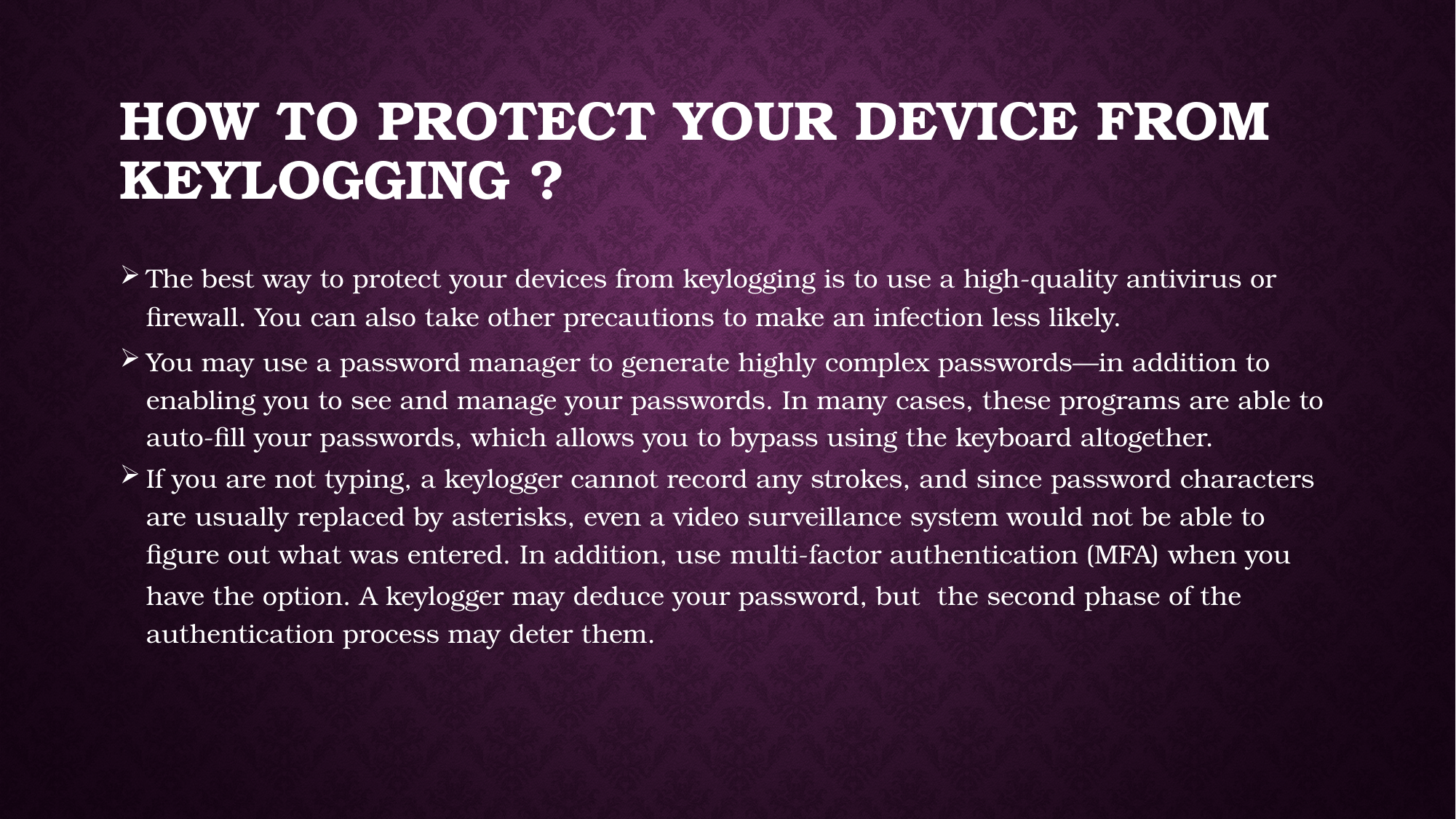

# How to protect your device from keylogging ?
The best way to protect your devices from keylogging is to use a high-quality antivirus or firewall. You can also take other precautions to make an infection less likely.
You may use a password manager to generate highly complex passwords—in addition to enabling you to see and manage your passwords. In many cases, these programs are able to auto-fill your passwords, which allows you to bypass using the keyboard altogether.
If you are not typing, a keylogger cannot record any strokes, and since password characters are usually replaced by asterisks, even a video surveillance system would not be able to figure out what was entered. In addition, use multi-factor authentication (MFA) when you have the option. A keylogger may deduce your password, but  the second phase of the authentication process may deter them.